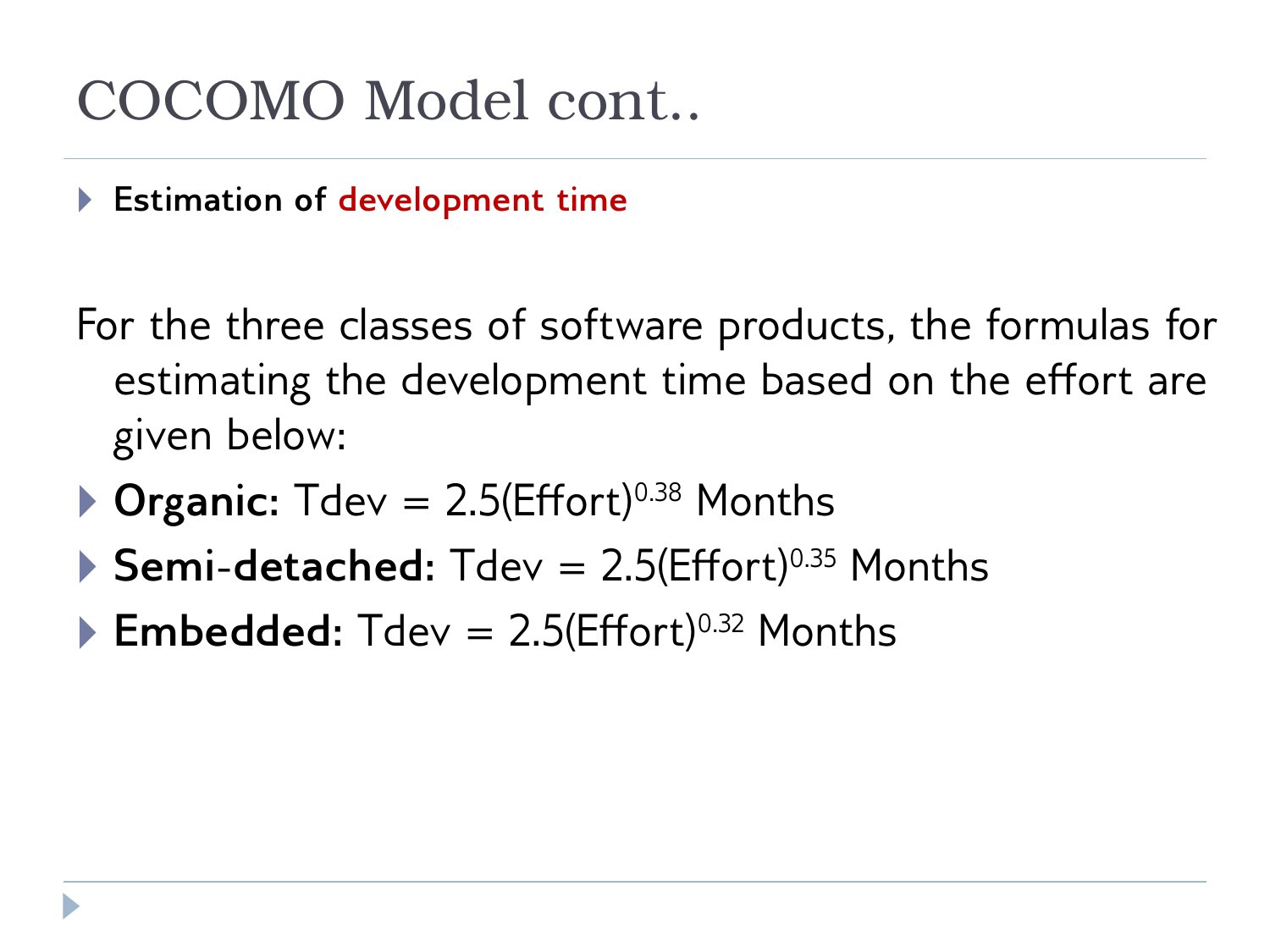

# COCOMO Model cont..
Estimation of development time

For the three classes of software products, the formulas for estimating the development time based on the effort are given below:
Organic: Tdev = 2.5(Effort)0.38 Months
Semi-detached: Tdev = 2.5(Effort)0.35 Months
Embedded: Tdev = 2.5(Effort)0.32 Months